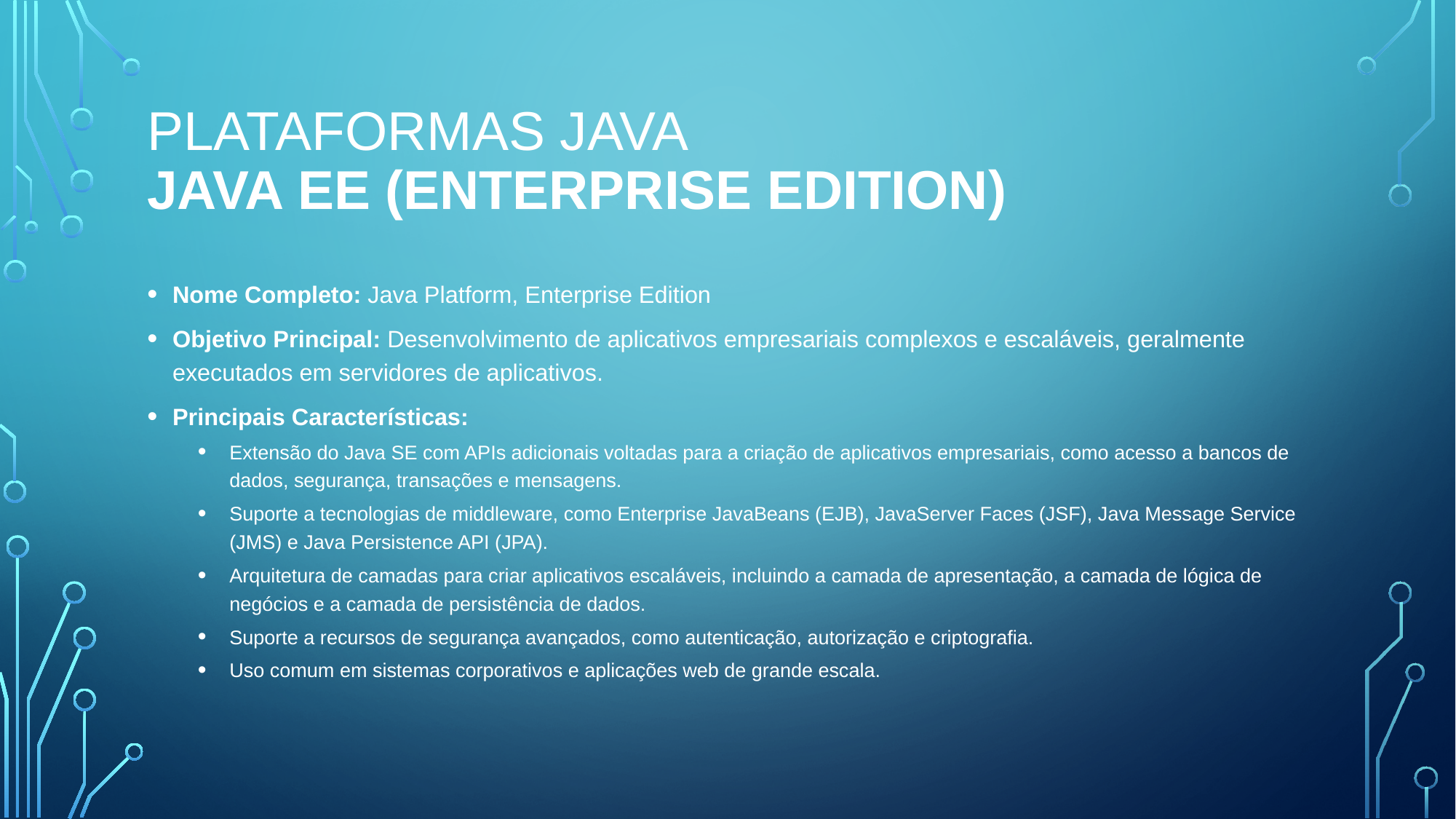

# Plataformas java Java EE (Enterprise Edition)
Nome Completo: Java Platform, Enterprise Edition
Objetivo Principal: Desenvolvimento de aplicativos empresariais complexos e escaláveis, geralmente executados em servidores de aplicativos.
Principais Características:
Extensão do Java SE com APIs adicionais voltadas para a criação de aplicativos empresariais, como acesso a bancos de dados, segurança, transações e mensagens.
Suporte a tecnologias de middleware, como Enterprise JavaBeans (EJB), JavaServer Faces (JSF), Java Message Service (JMS) e Java Persistence API (JPA).
Arquitetura de camadas para criar aplicativos escaláveis, incluindo a camada de apresentação, a camada de lógica de negócios e a camada de persistência de dados.
Suporte a recursos de segurança avançados, como autenticação, autorização e criptografia.
Uso comum em sistemas corporativos e aplicações web de grande escala.